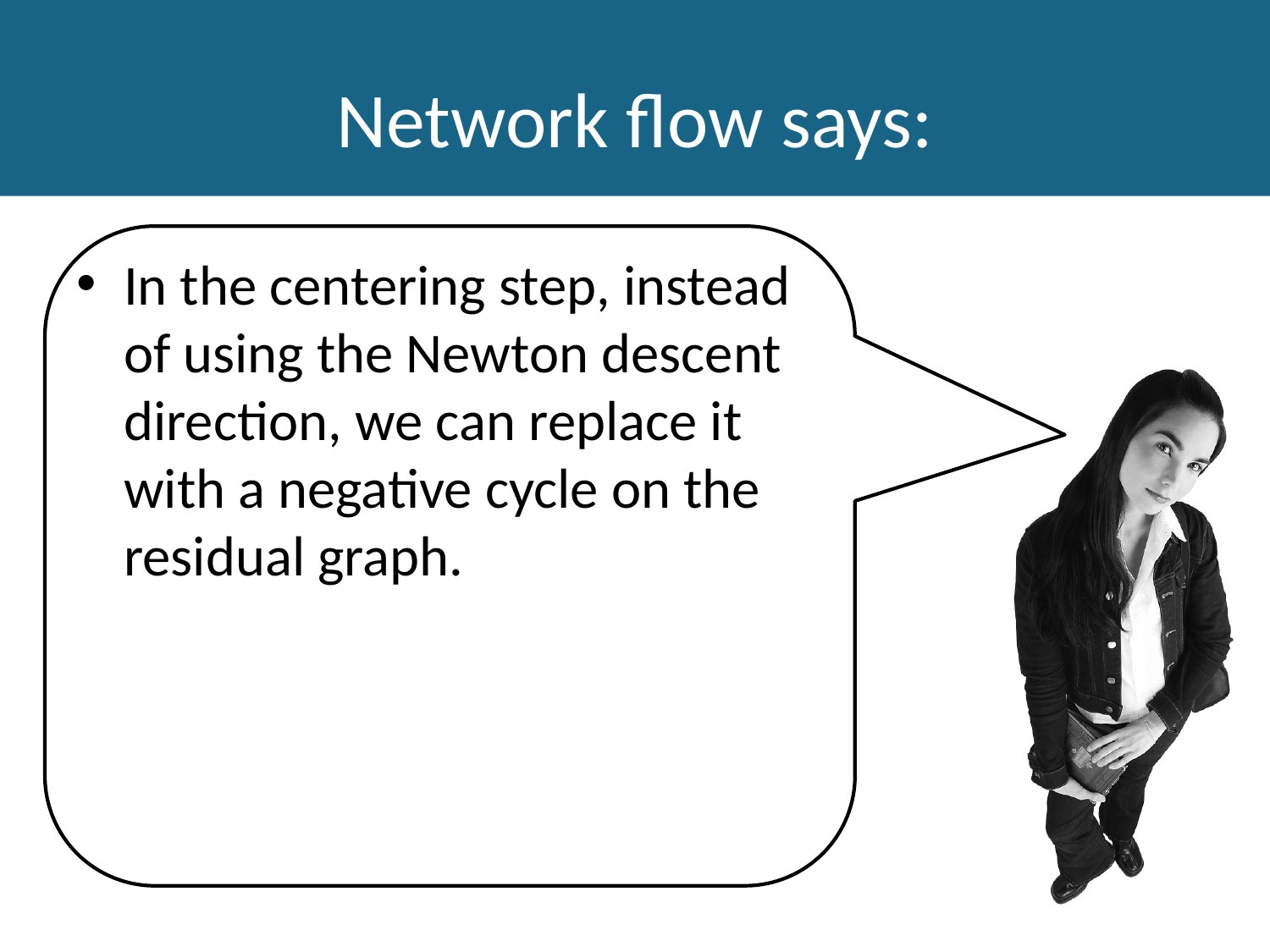

# Network flow says:
In the centering step, instead of using the Newton descent direction, we can replace it with a negative cycle on the residual graph.